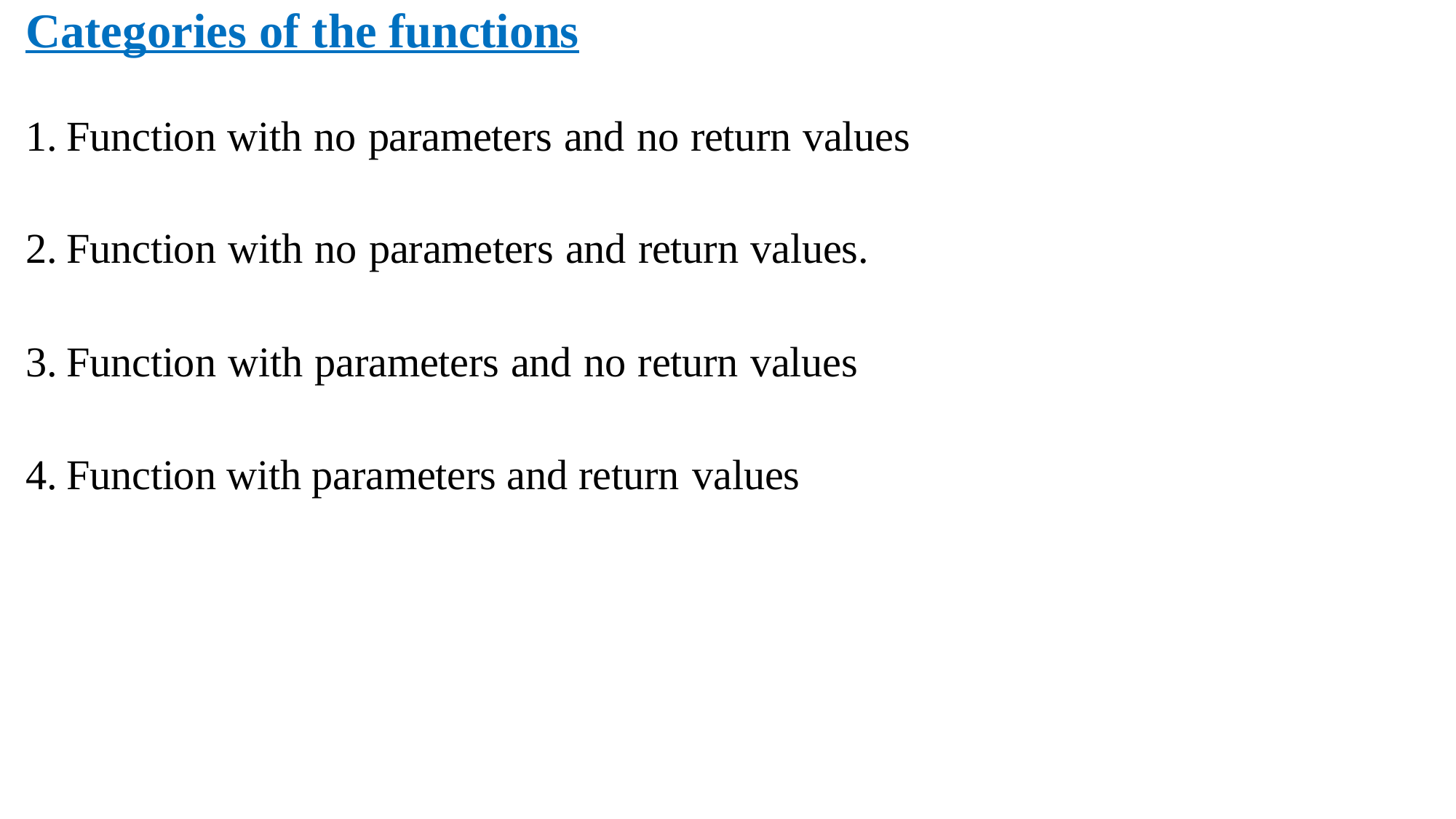

Categories of the functions
Function with no parameters and no return values
Function with no parameters and return values.
Function with parameters and no return values
Function with parameters and return values